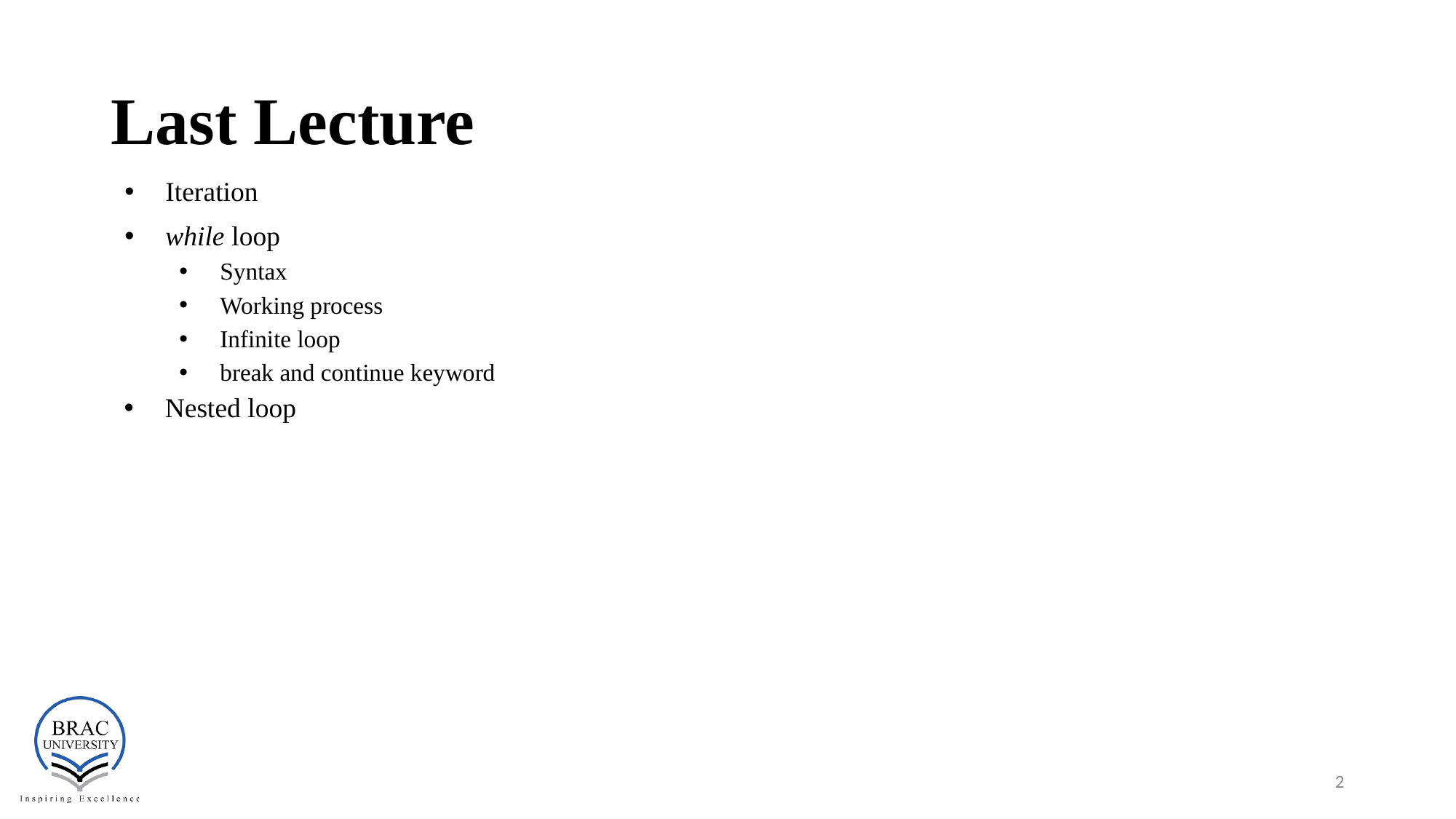

# Last Lecture
Iteration
while loop
Syntax
Working process
Infinite loop
break and continue keyword
Nested loop

2